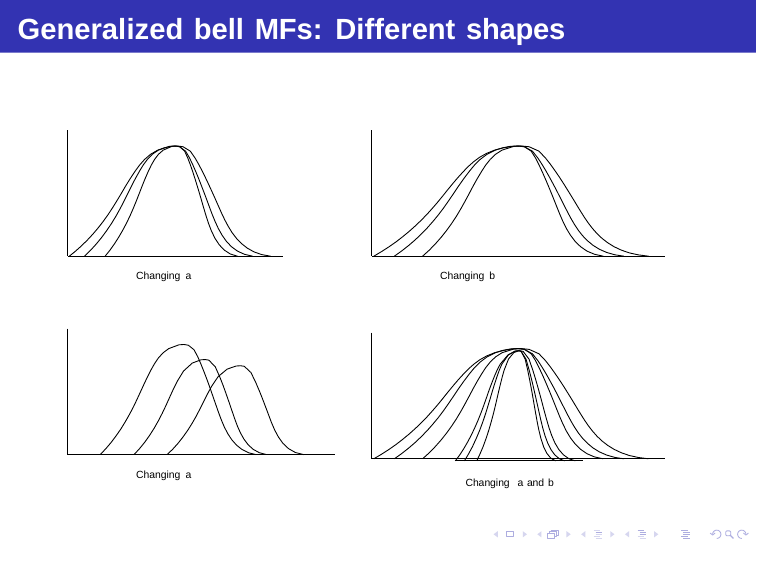

Generalized bell MFs: Different shapes

Changing a
Changing b

Changing a
Changing a and b
Debasis Samanta (IIT Kharagpur)
Soft Computing Applications
07.01.2015
43 / 69